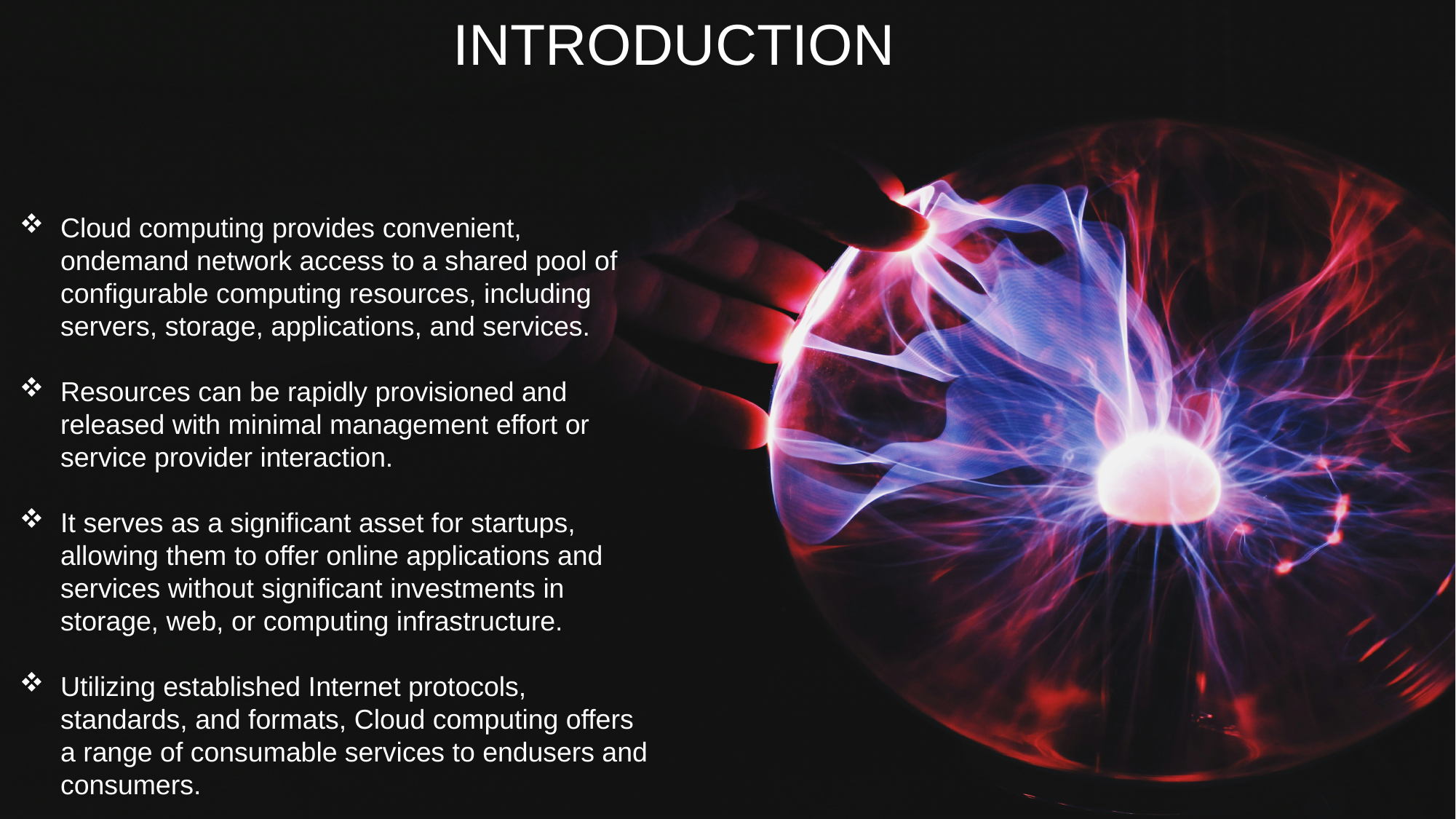

INTRODUCTION
Cloud computing provides convenient, ondemand network access to a shared pool of configurable computing resources, including servers, storage, applications, and services.

Resources can be rapidly provisioned and released with minimal management effort or service provider interaction.

It serves as a significant asset for startups, allowing them to offer online applications and services without significant investments in storage, web, or computing infrastructure.

Utilizing established Internet protocols, standards, and formats, Cloud computing offers a range of consumable services to endusers and consumers.

 These services encompass computing utilities and platforms for application development.